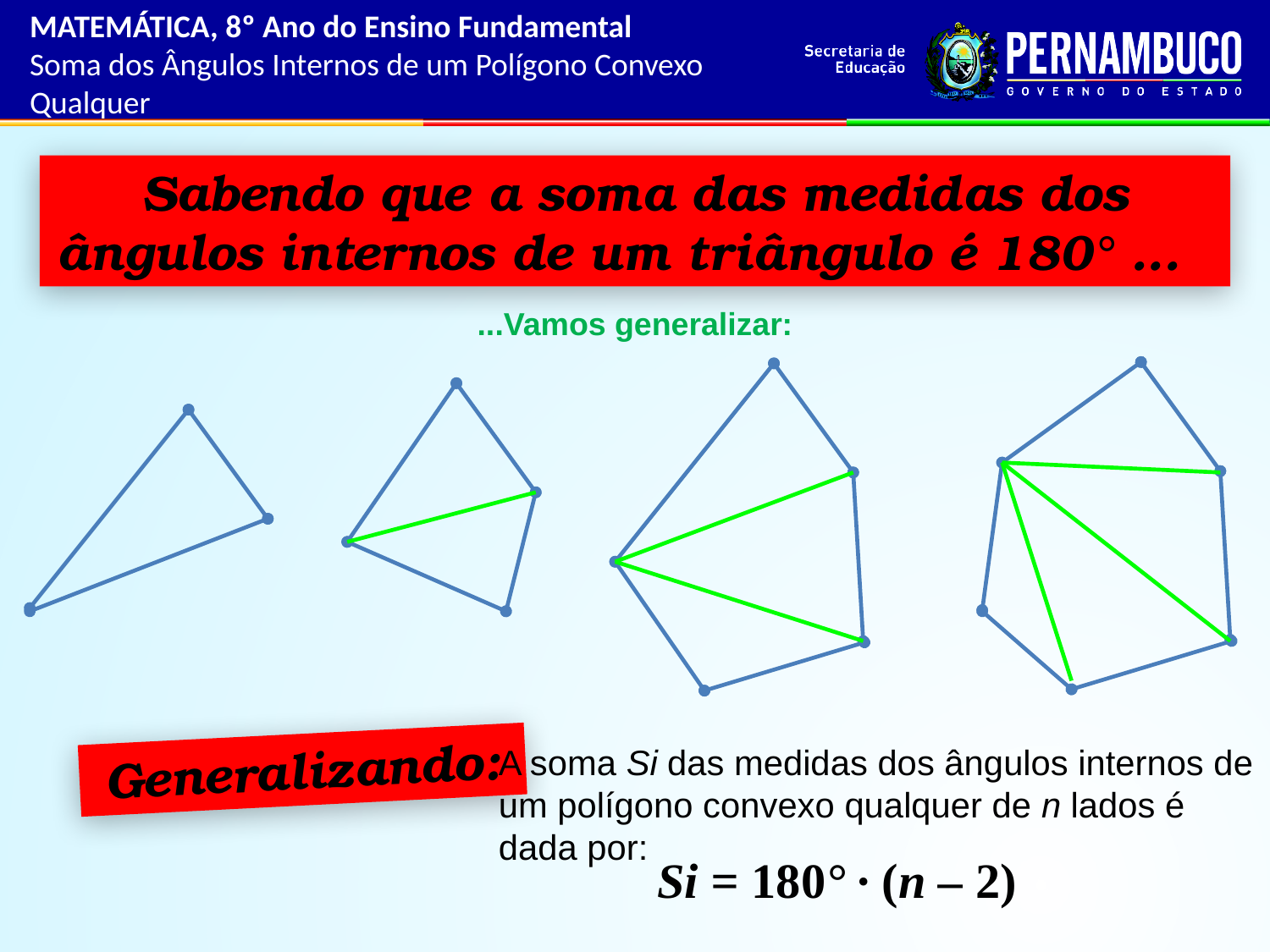

MATEMÁTICA, 8º Ano do Ensino Fundamental
Soma dos Ângulos Internos de um Polígono Convexo Qualquer
Sabendo que a soma das medidas dos ângulos internos de um triângulo é 180° ...
...Vamos generalizar:
A soma Si das medidas dos ângulos internos de um polígono convexo qualquer de n lados é dada por:
Generalizando:
Si = 180° ∙ (n – 2)